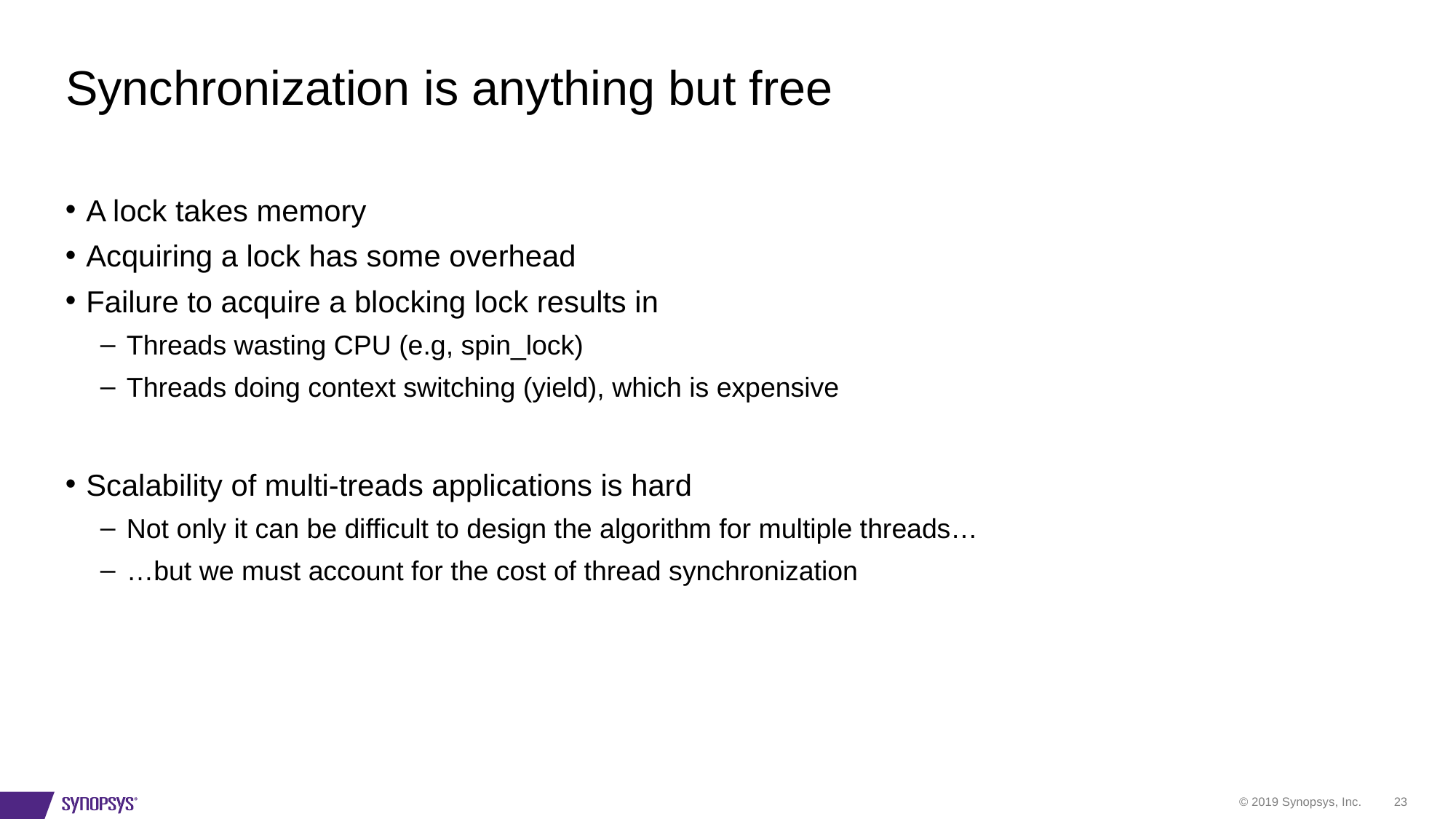

# Synchronization is anything but free
A lock takes memory
Acquiring a lock has some overhead
Failure to acquire a blocking lock results in
Threads wasting CPU (e.g, spin_lock)
Threads doing context switching (yield), which is expensive

Scalability of multi-treads applications is hard
Not only it can be difficult to design the algorithm for multiple threads…
…but we must account for the cost of thread synchronization